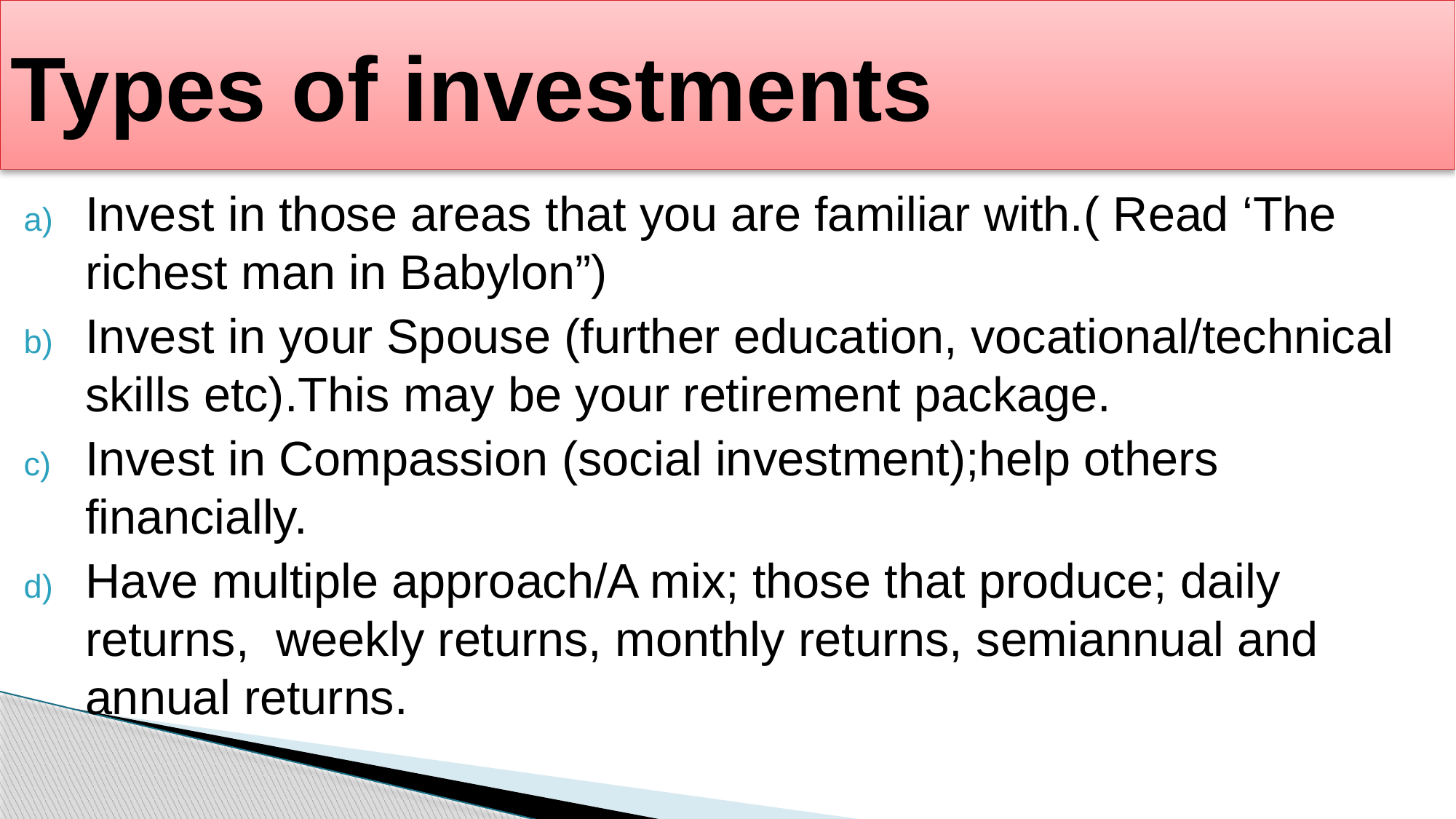

# Types of investments
Invest in those areas that you are familiar with.( Read ‘The richest man in Babylon”)
Invest in your Spouse (further education, vocational/technical skills etc).This may be your retirement package.
Invest in Compassion (social investment);help others financially.
Have multiple approach/A mix; those that produce; daily returns,  weekly returns, monthly returns, semiannual and annual returns.